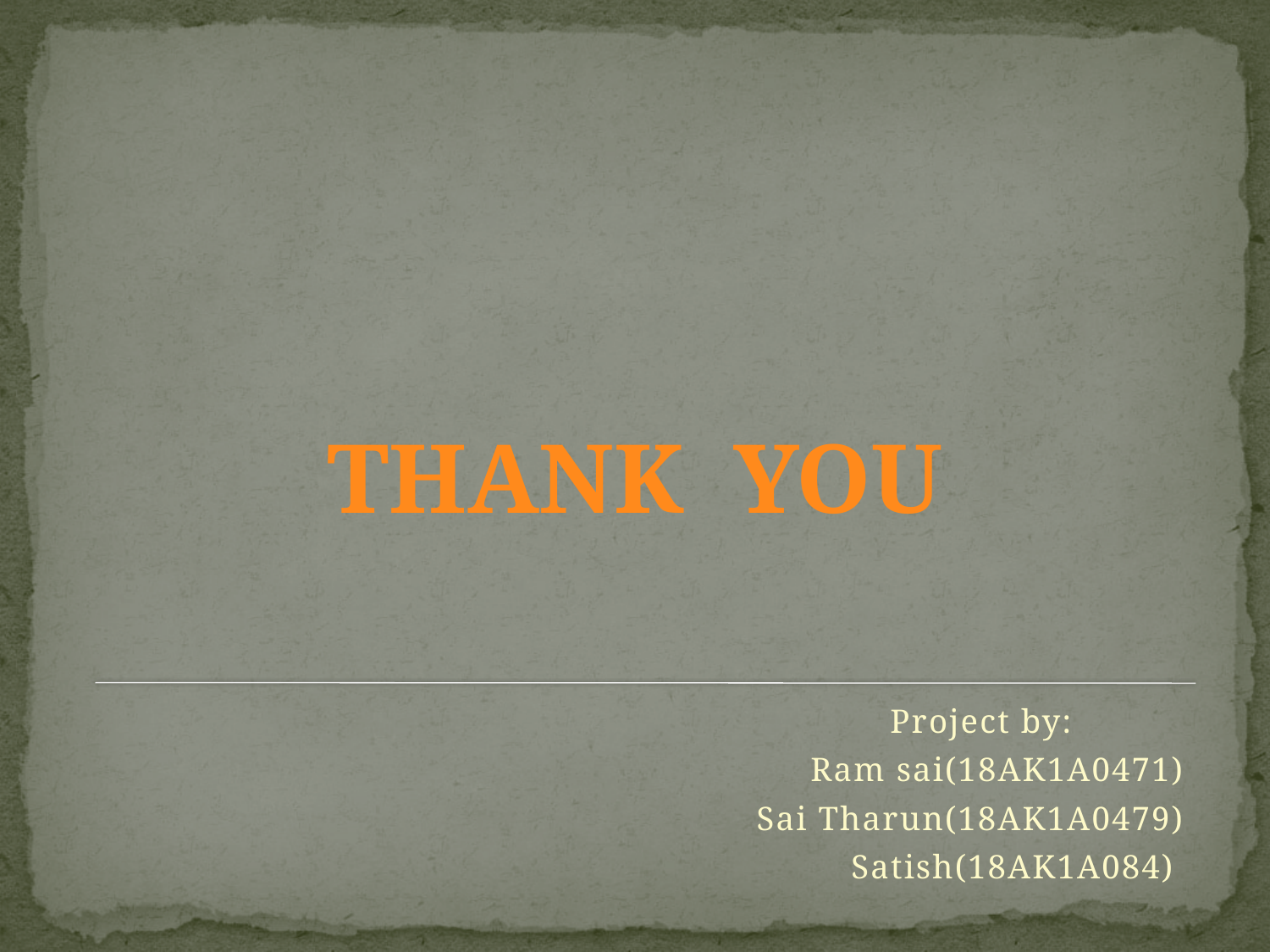

THANK  YOU
#
Project by:
Ram sai(18AK1A0471)
Sai Tharun(18AK1A0479)
Satish(18AK1A084)